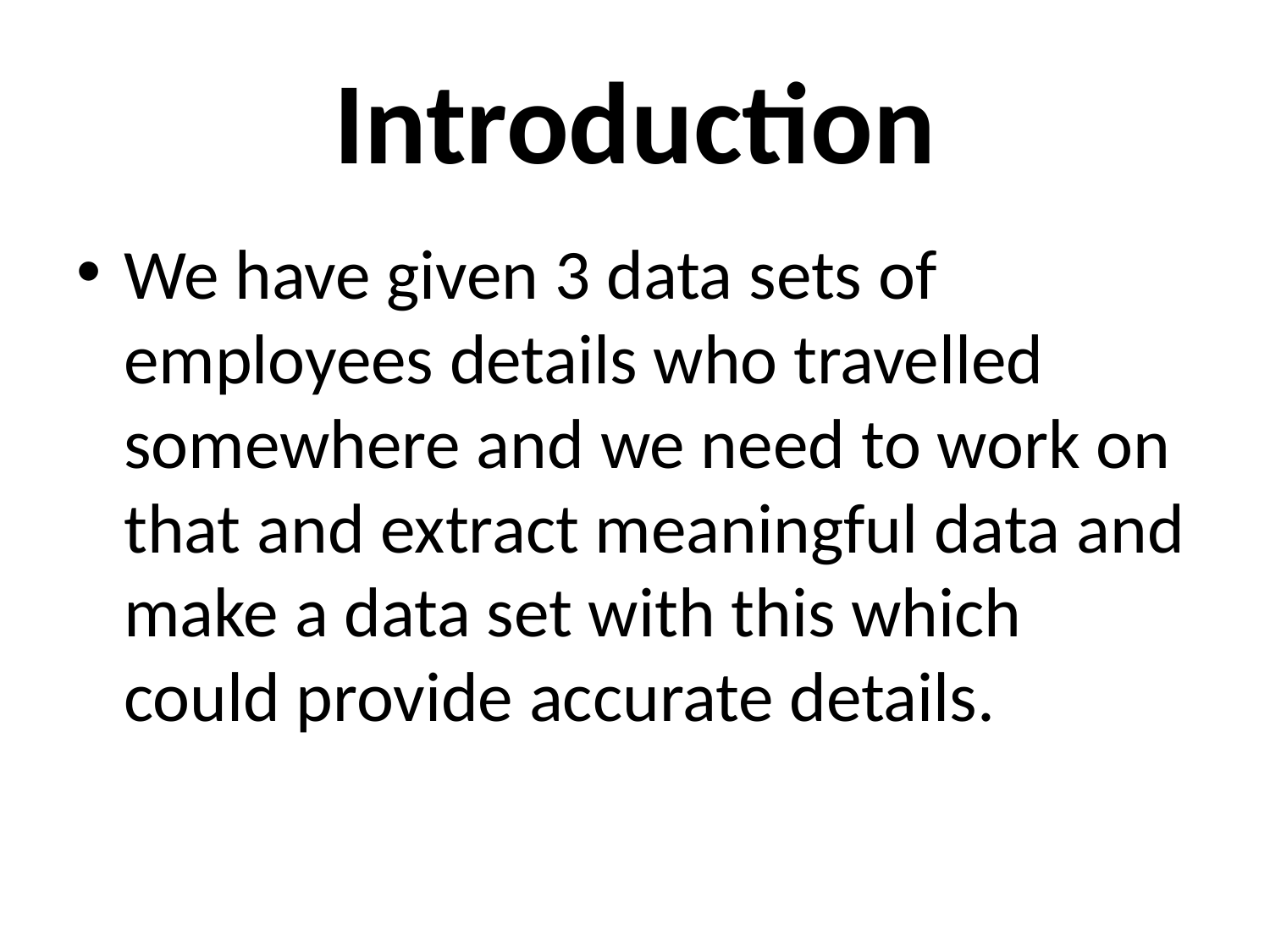

# Introduction
We have given 3 data sets of employees details who travelled somewhere and we need to work on that and extract meaningful data and make a data set with this which could provide accurate details.